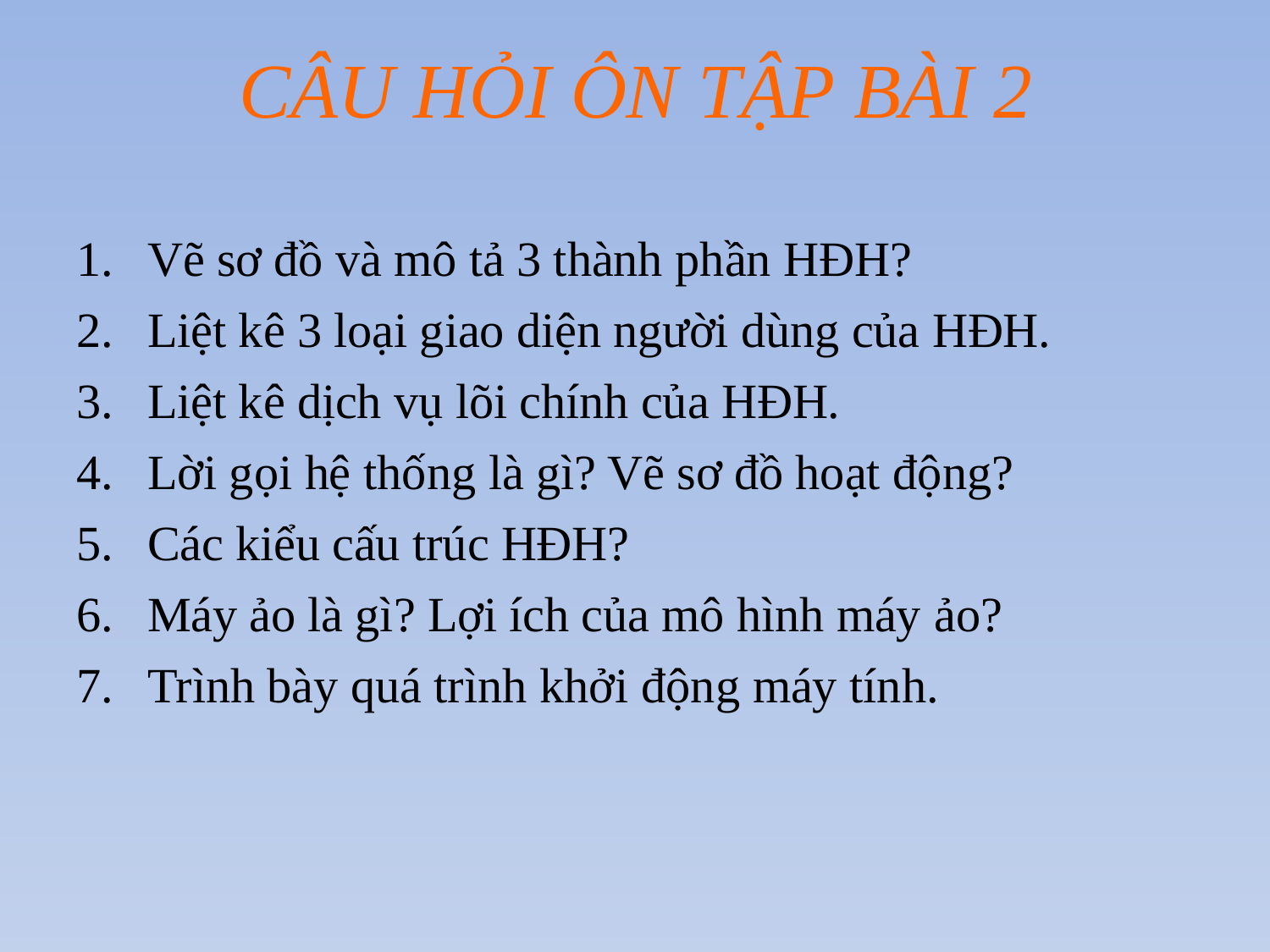

# CÂU HỎI ÔN TẬP BÀI 2
Vẽ sơ đồ và mô tả 3 thành phần HĐH?
Liệt kê 3 loại giao diện người dùng của HĐH.
Liệt kê dịch vụ lõi chính của HĐH.
Lời gọi hệ thống là gì? Vẽ sơ đồ hoạt động?
Các kiểu cấu trúc HĐH?
Máy ảo là gì? Lợi ích của mô hình máy ảo?
Trình bày quá trình khởi động máy tính.